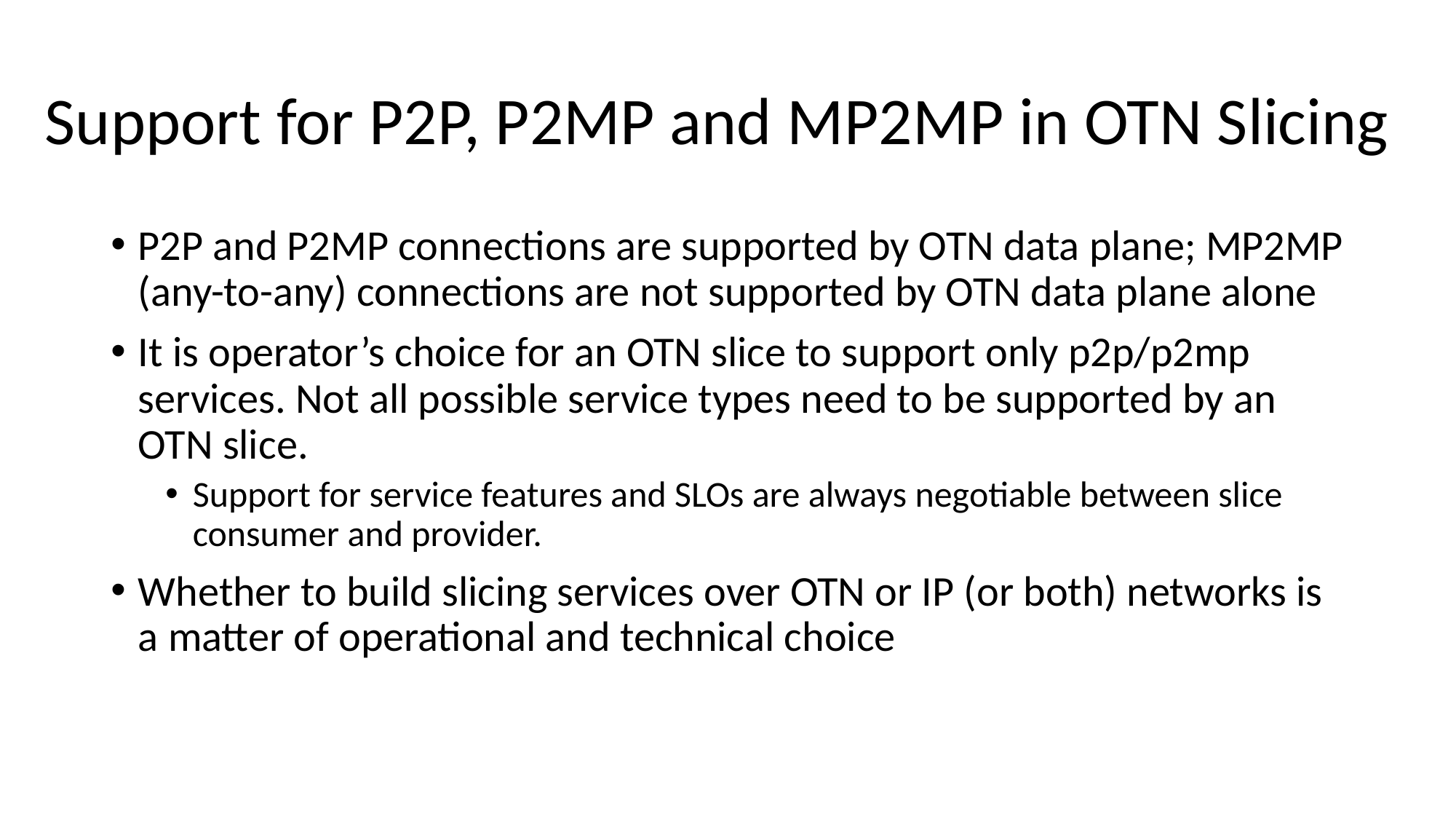

# Support for P2P, P2MP and MP2MP in OTN Slicing
P2P and P2MP connections are supported by OTN data plane; MP2MP (any-to-any) connections are not supported by OTN data plane alone
It is operator’s choice for an OTN slice to support only p2p/p2mp services. Not all possible service types need to be supported by an OTN slice.
Support for service features and SLOs are always negotiable between slice consumer and provider.
Whether to build slicing services over OTN or IP (or both) networks is a matter of operational and technical choice